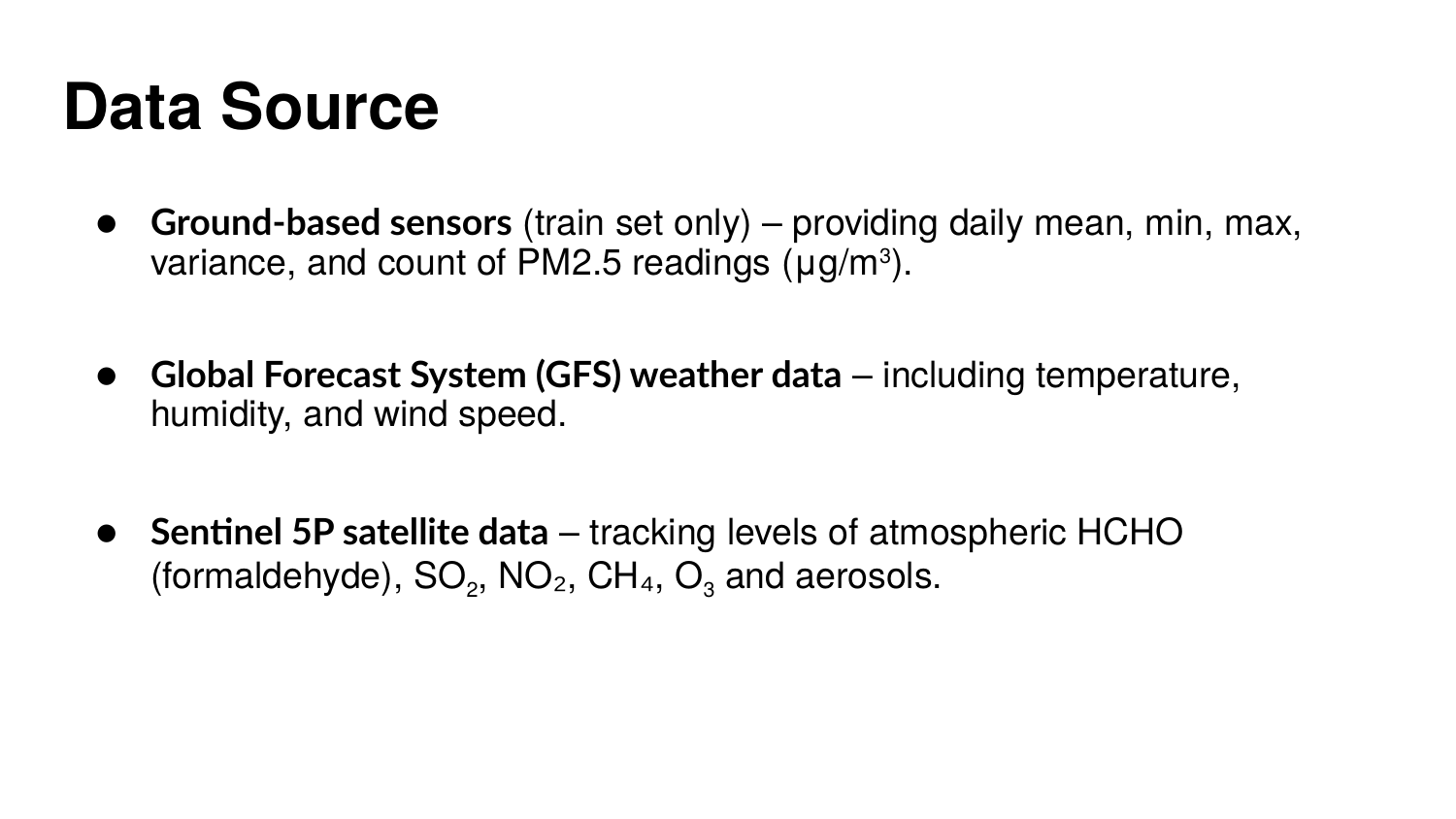

# Data Source
Ground-based sensors (train set only) – providing daily mean, min, max, variance, and count of PM2.5 readings (μg/m3).

Global Forecast System (GFS) weather data – including temperature, humidity, and wind speed.
Sentinel 5P satellite data – tracking levels of atmospheric HCHO (formaldehyde), SO2, NO₂, CH₄, O3 and aerosols.